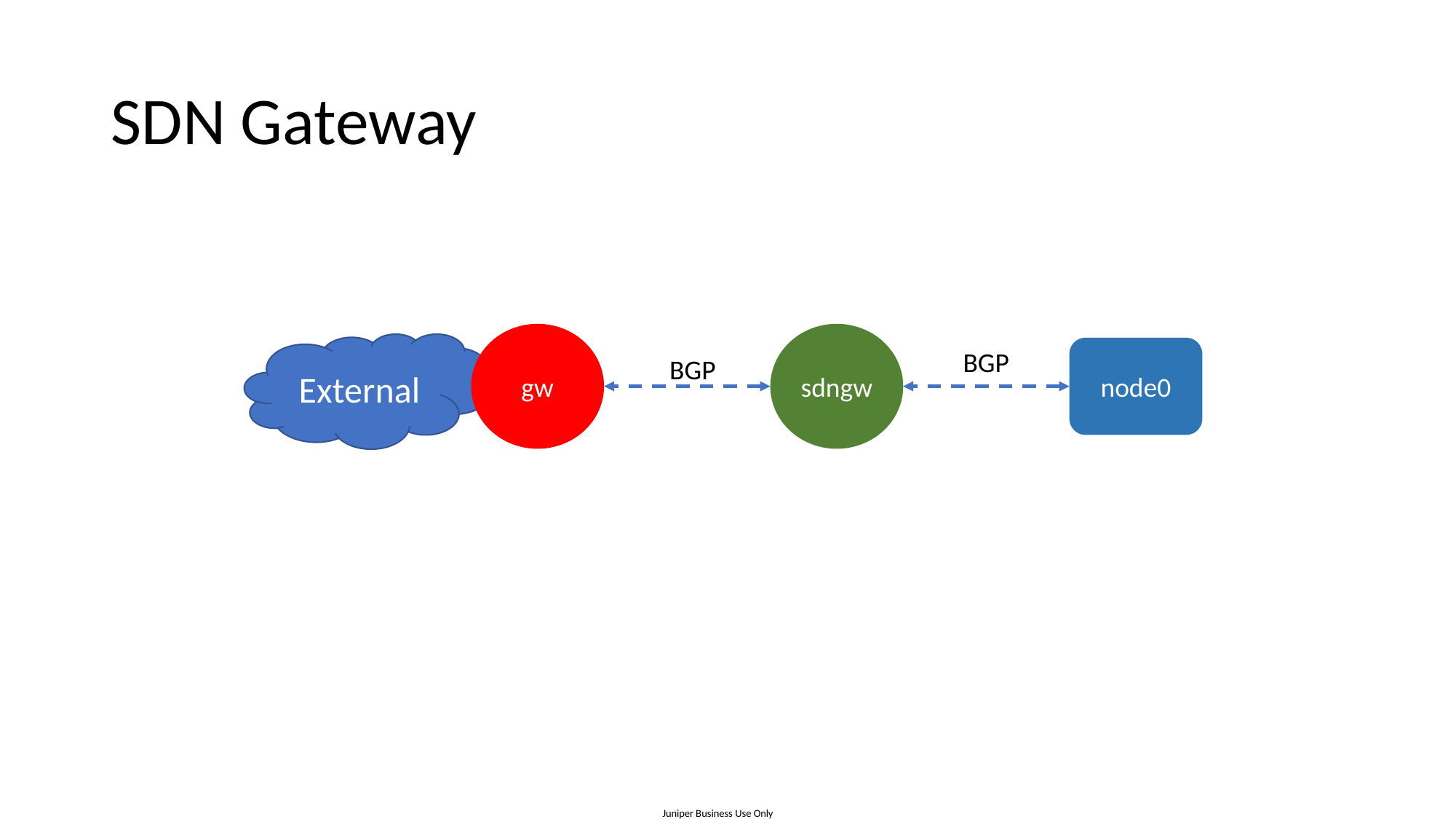

# SDN Gateway
gw
sdngw
External
node0
BGP
BGP